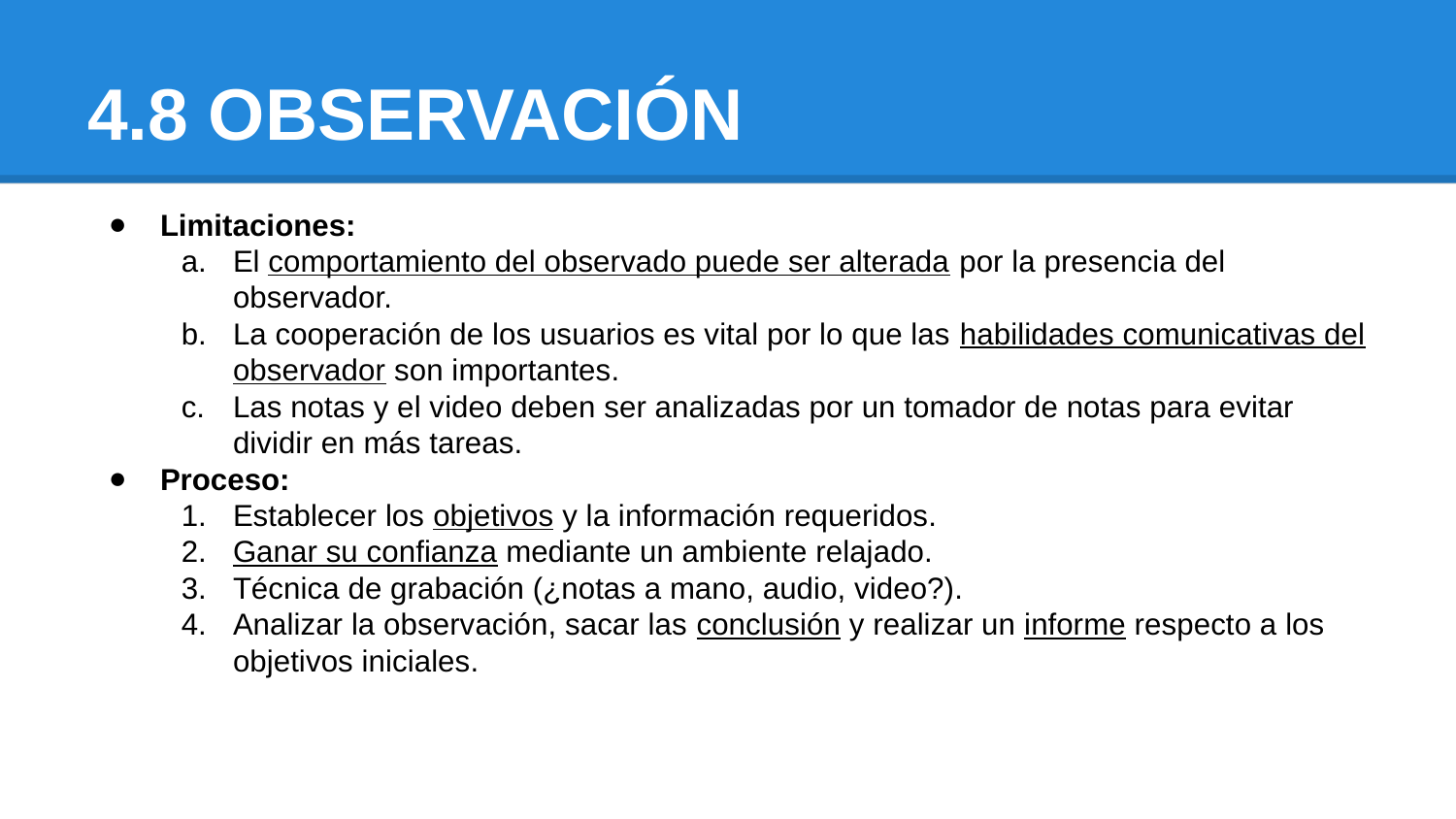

# 4.8 OBSERVACIÓN
Limitaciones:
El comportamiento del observado puede ser alterada por la presencia del observador.
La cooperación de los usuarios es vital por lo que las habilidades comunicativas del observador son importantes.
Las notas y el video deben ser analizadas por un tomador de notas para evitar dividir en más tareas.
Proceso:
Establecer los objetivos y la información requeridos.
Ganar su confianza mediante un ambiente relajado.
Técnica de grabación (¿notas a mano, audio, video?).
Analizar la observación, sacar las conclusión y realizar un informe respecto a los objetivos iniciales.